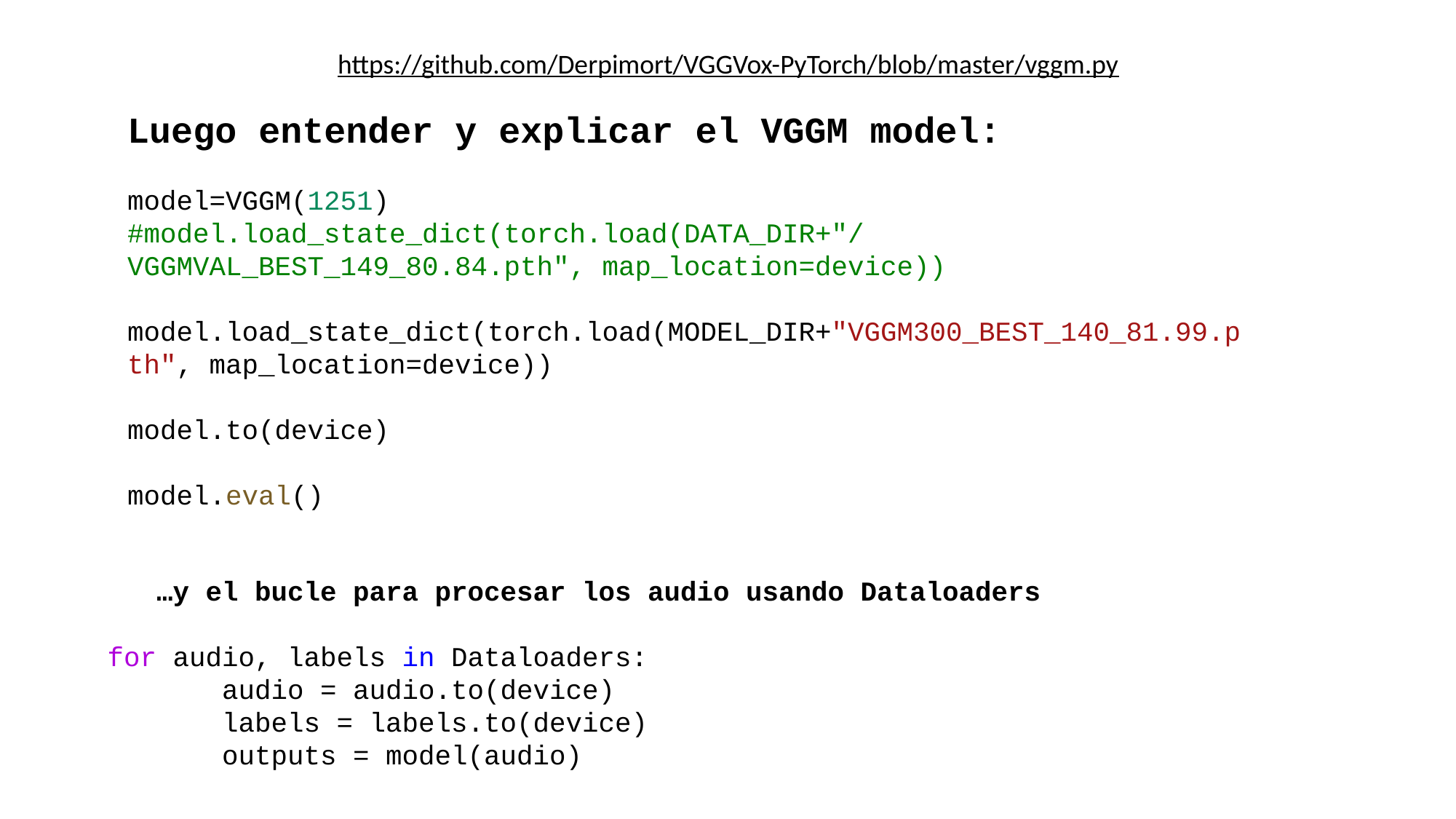

https://github.com/Derpimort/VGGVox-PyTorch/blob/master/vggm.py
Luego entender y explicar el VGGM model:

model=VGGM(1251)
#model.load_state_dict(torch.load(DATA_DIR+"/VGGMVAL_BEST_149_80.84.pth", map_location=device))

model.load_state_dict(torch.load(MODEL_DIR+"VGGM300_BEST_140_81.99.pth", map_location=device))

model.to(device)

model.eval()
    …y el bucle para procesar los audio usando Dataloaders

 for audio, labels in Dataloaders:
        audio = audio.to(device)
        labels = labels.to(device)
        outputs = model(audio)